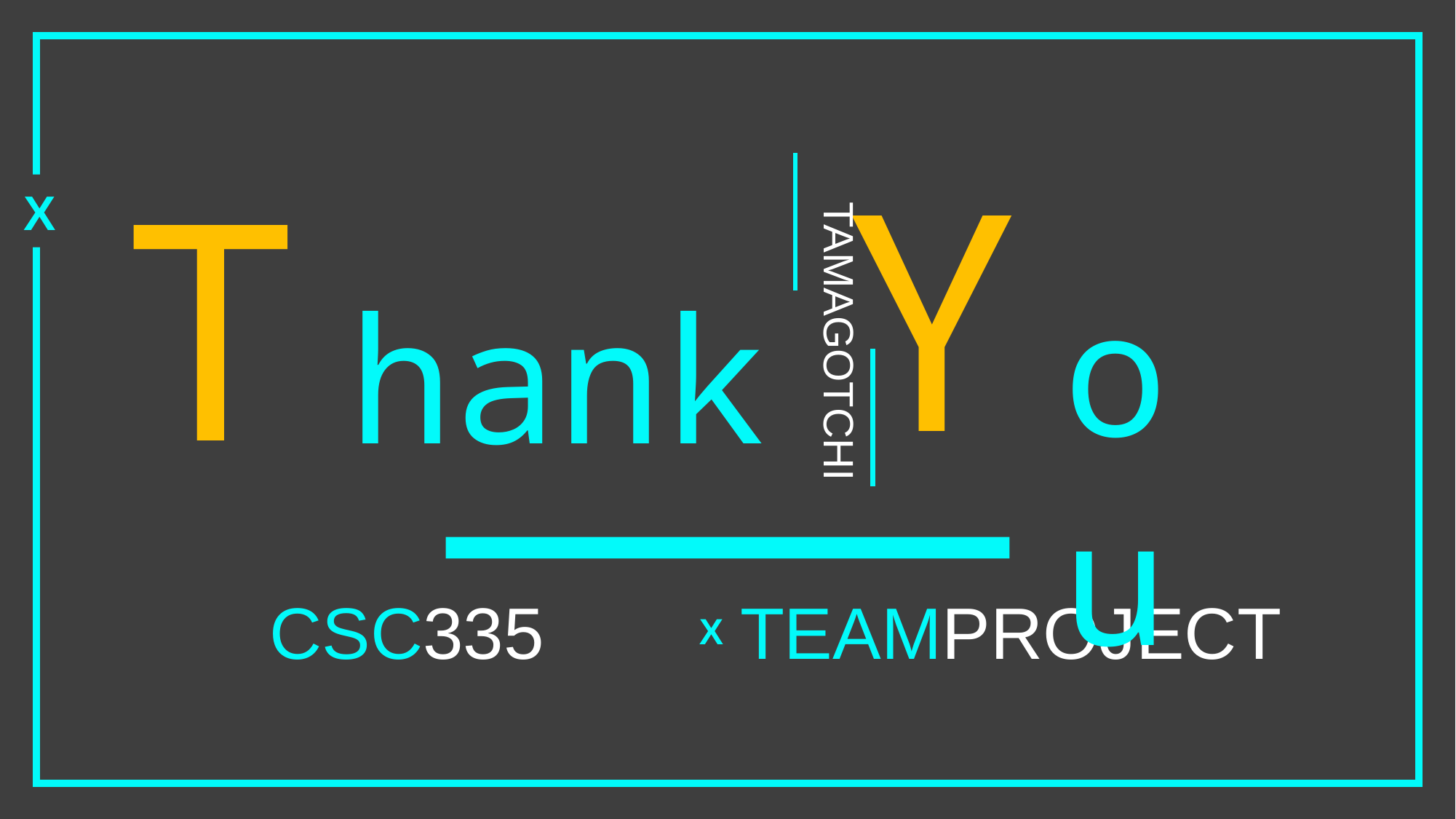

Y
T
ou
hank
TAMAGOTCHI
X

TEAMPROJECT
CSC335
X